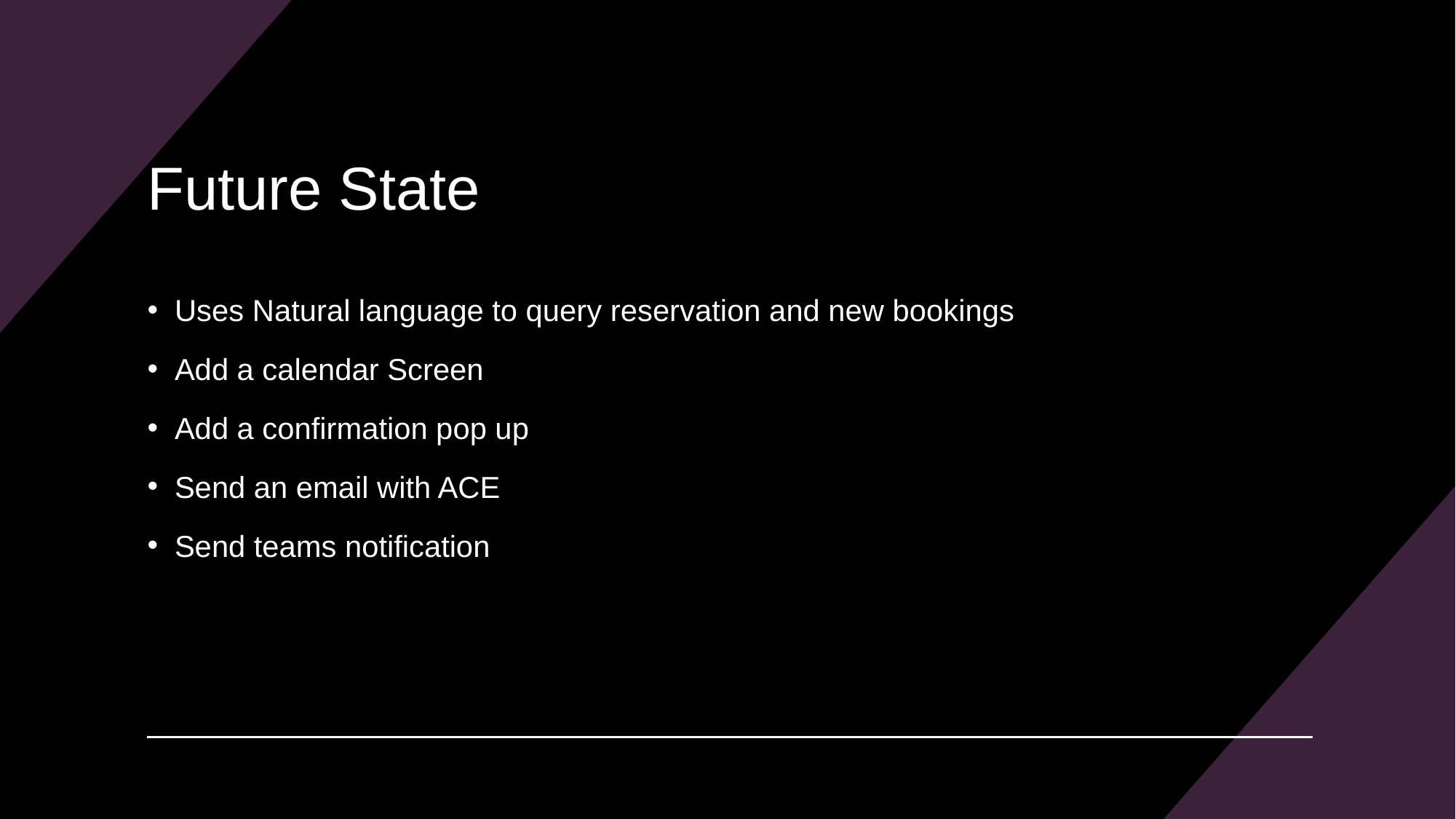

# Future State
Uses Natural language to query reservation and new bookings
Add a calendar Screen
Add a confirmation pop up
Send an email with ACE
Send teams notification